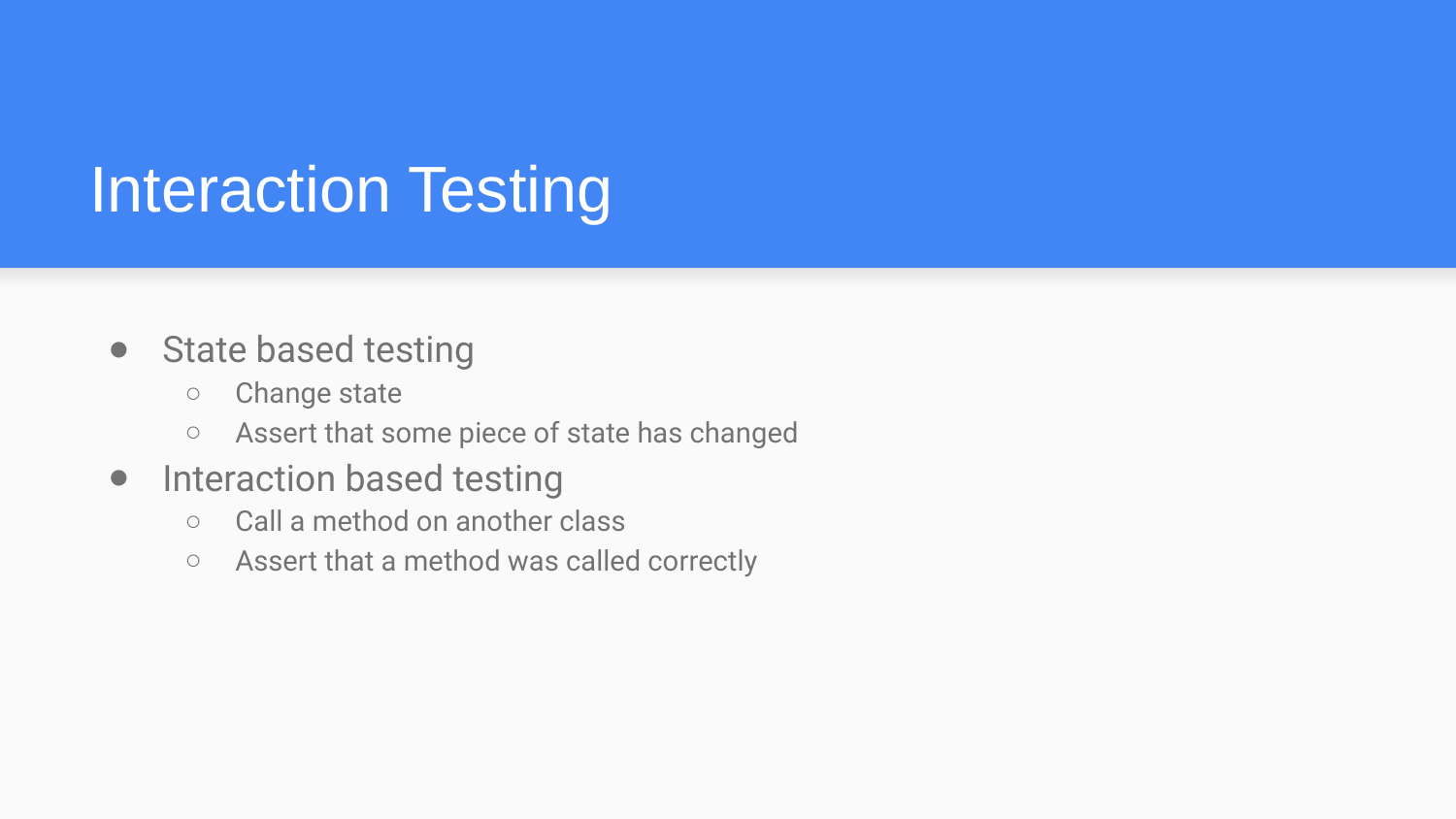

# Interaction Testing
State based testing
Change state
Assert that some piece of state has changed
Interaction based testing
Call a method on another class
Assert that a method was called correctly